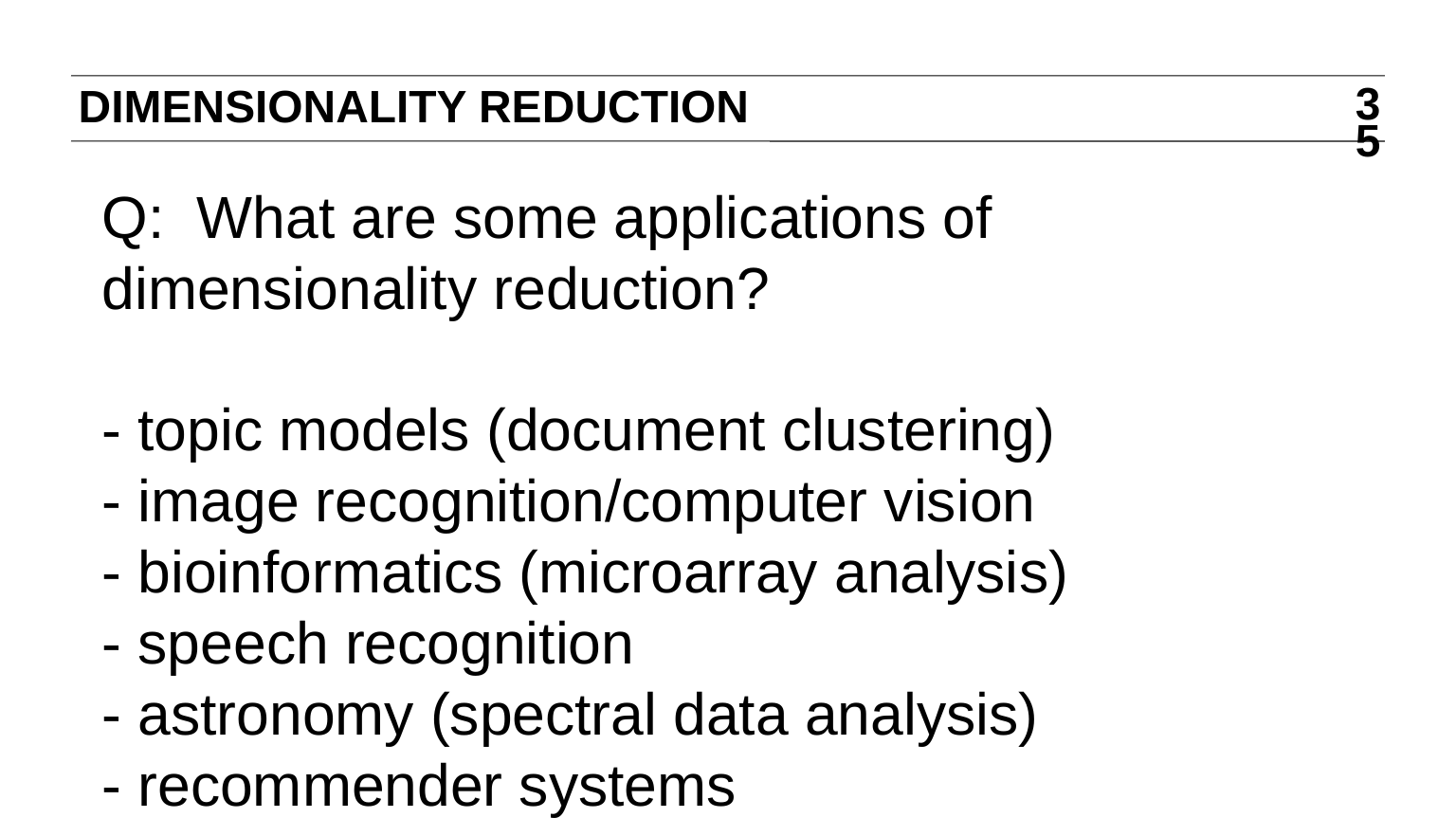

Dimensionality reduction
35
Q:  What are some applications of dimensionality reduction?

- topic models (document clustering)
- image recognition/computer vision
- bioinformatics (microarray analysis)
- speech recognition
- astronomy (spectral data analysis)
- recommender systems